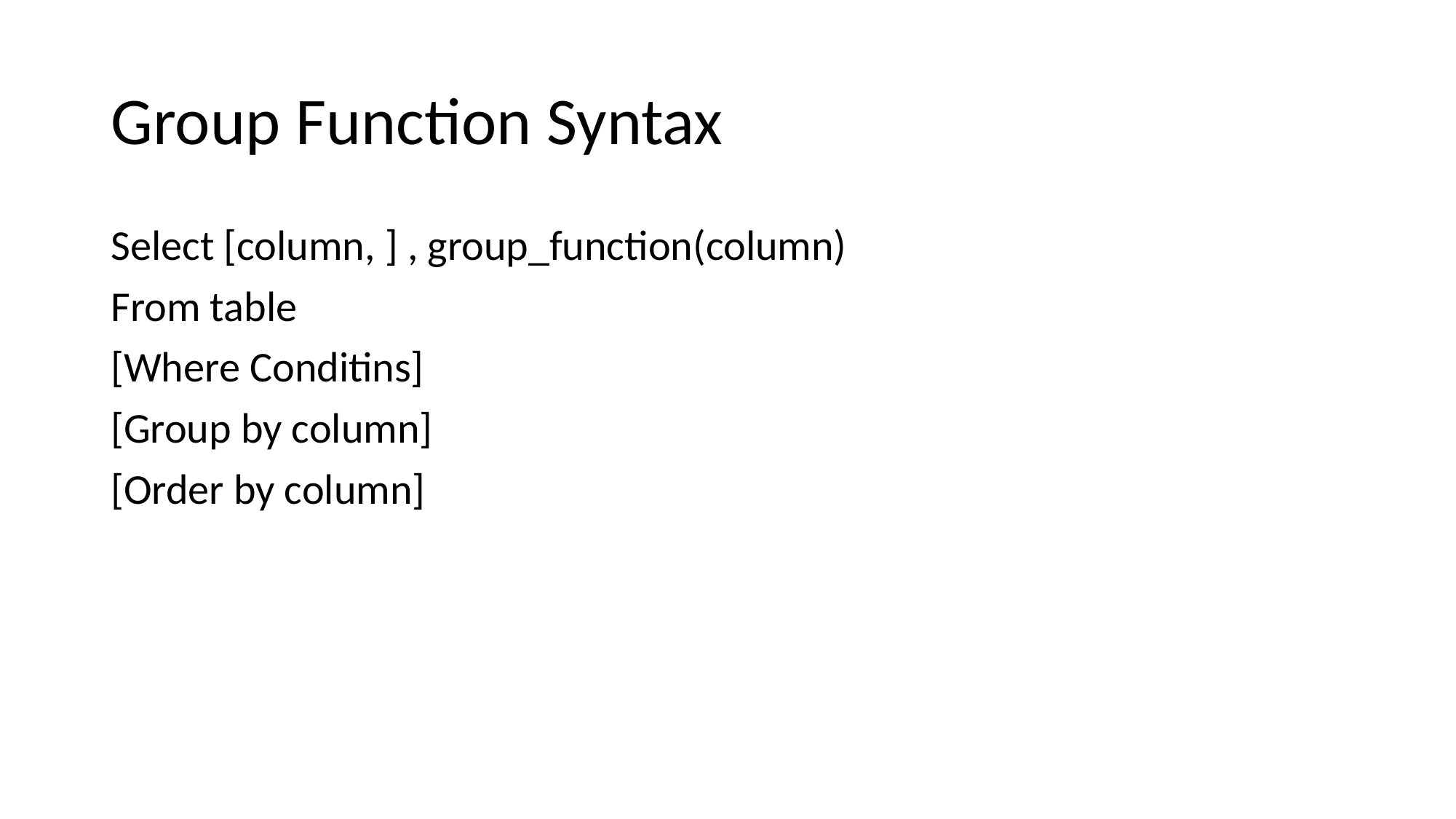

# Group Function Syntax
Select [column, ] , group_function(column)
From table
[Where Conditins]
[Group by column]
[Order by column]